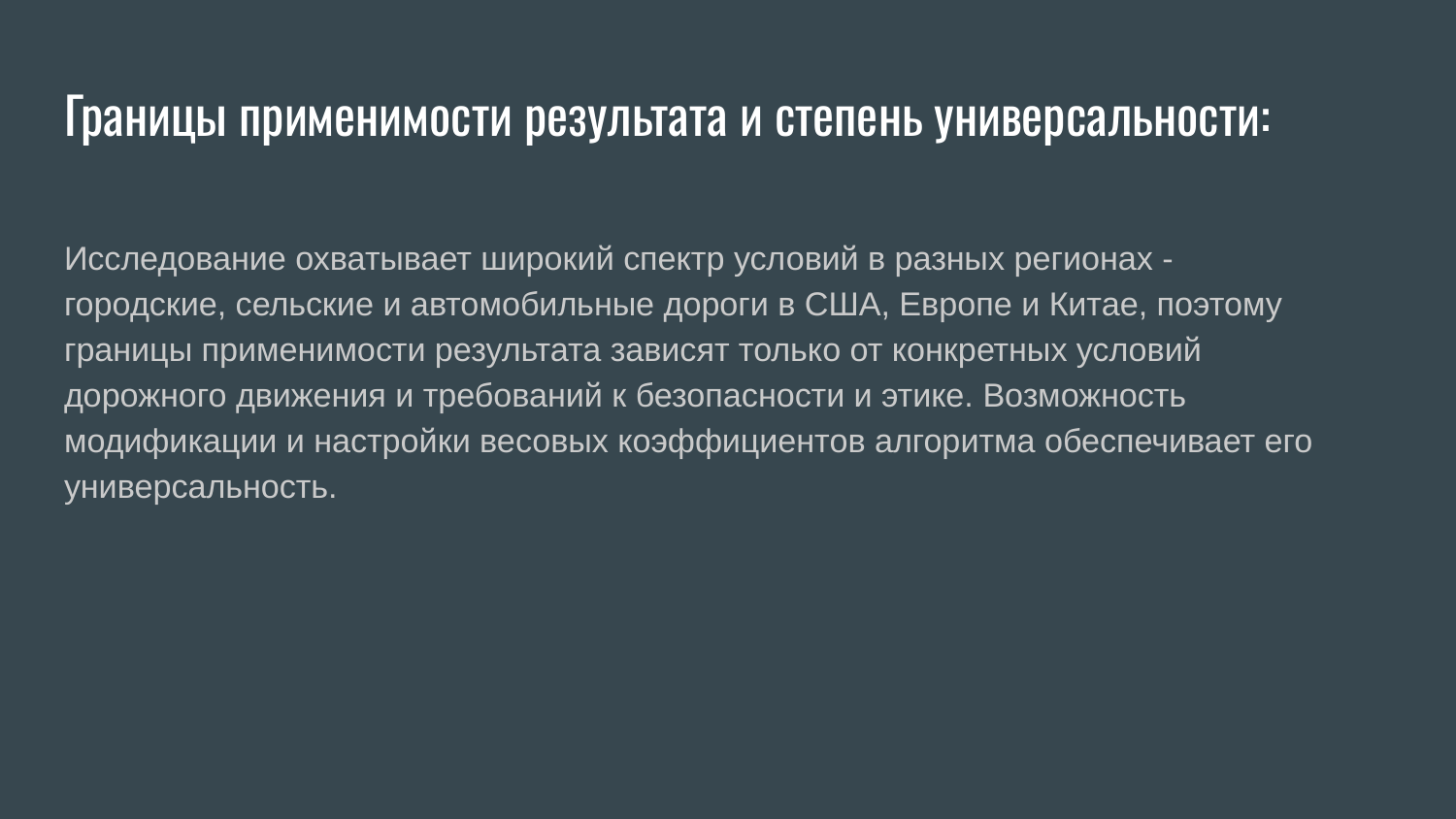

# Границы применимости результата и степень универсальности:
Исследование охватывает широкий спектр условий в разных регионах - городские, сельские и автомобильные дороги в США, Европе и Китае, поэтому границы применимости результата зависят только от конкретных условий дорожного движения и требований к безопасности и этике. Возможность модификации и настройки весовых коэффициентов алгоритма обеспечивает его универсальность.